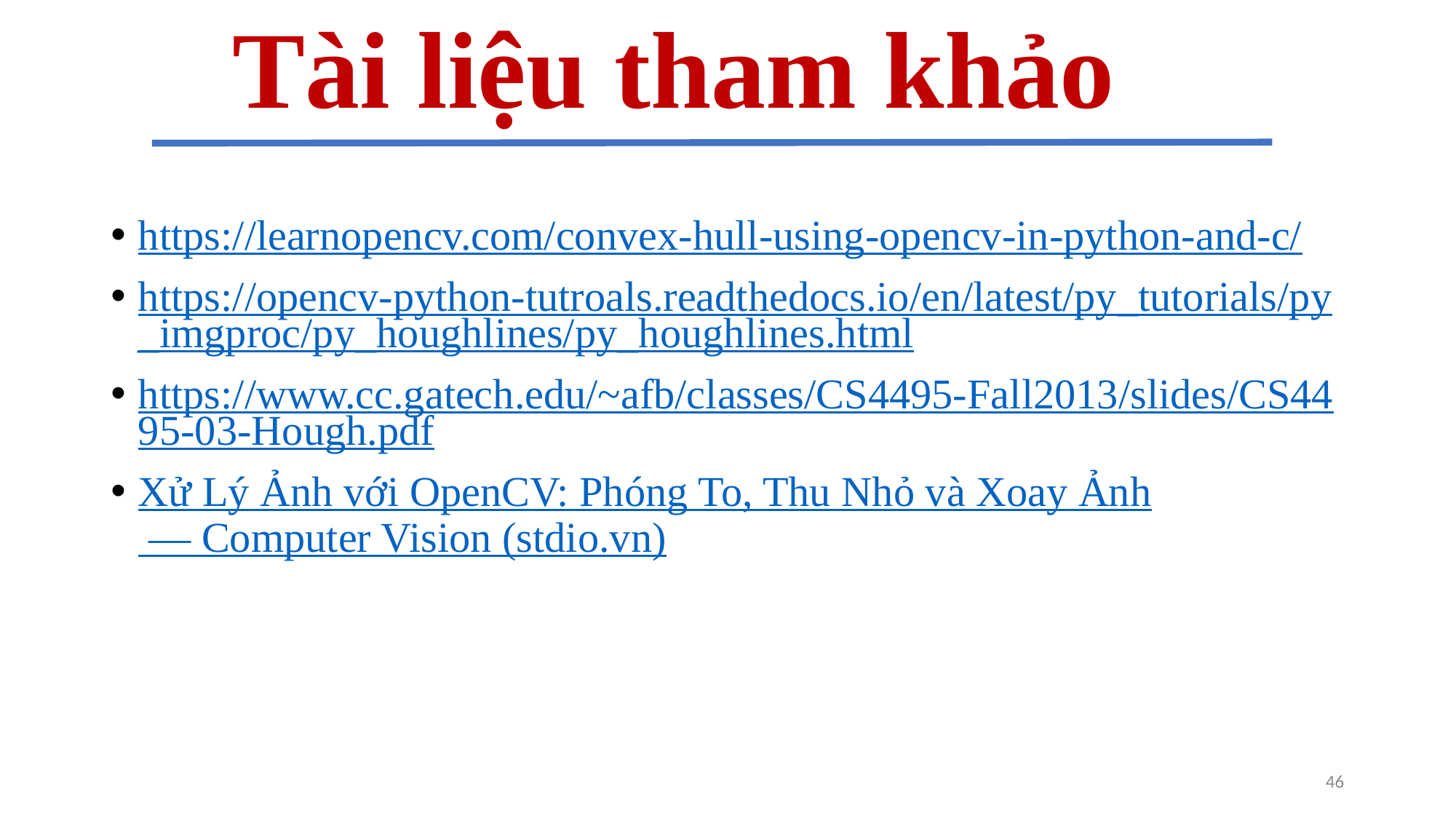

# Tài liệu tham khảo
https://learnopencv.com/convex-hull-using-opencv-in-python-and-c/
https://opencv-python-tutroals.readthedocs.io/en/latest/py_tutorials/py_imgproc/py_houghlines/py_houghlines.html
https://www.cc.gatech.edu/~afb/classes/CS4495-Fall2013/slides/CS4495-03-Hough.pdf
Xử Lý Ảnh với OpenCV: Phóng To, Thu Nhỏ và Xoay Ảnh — Computer Vision (stdio.vn)

46